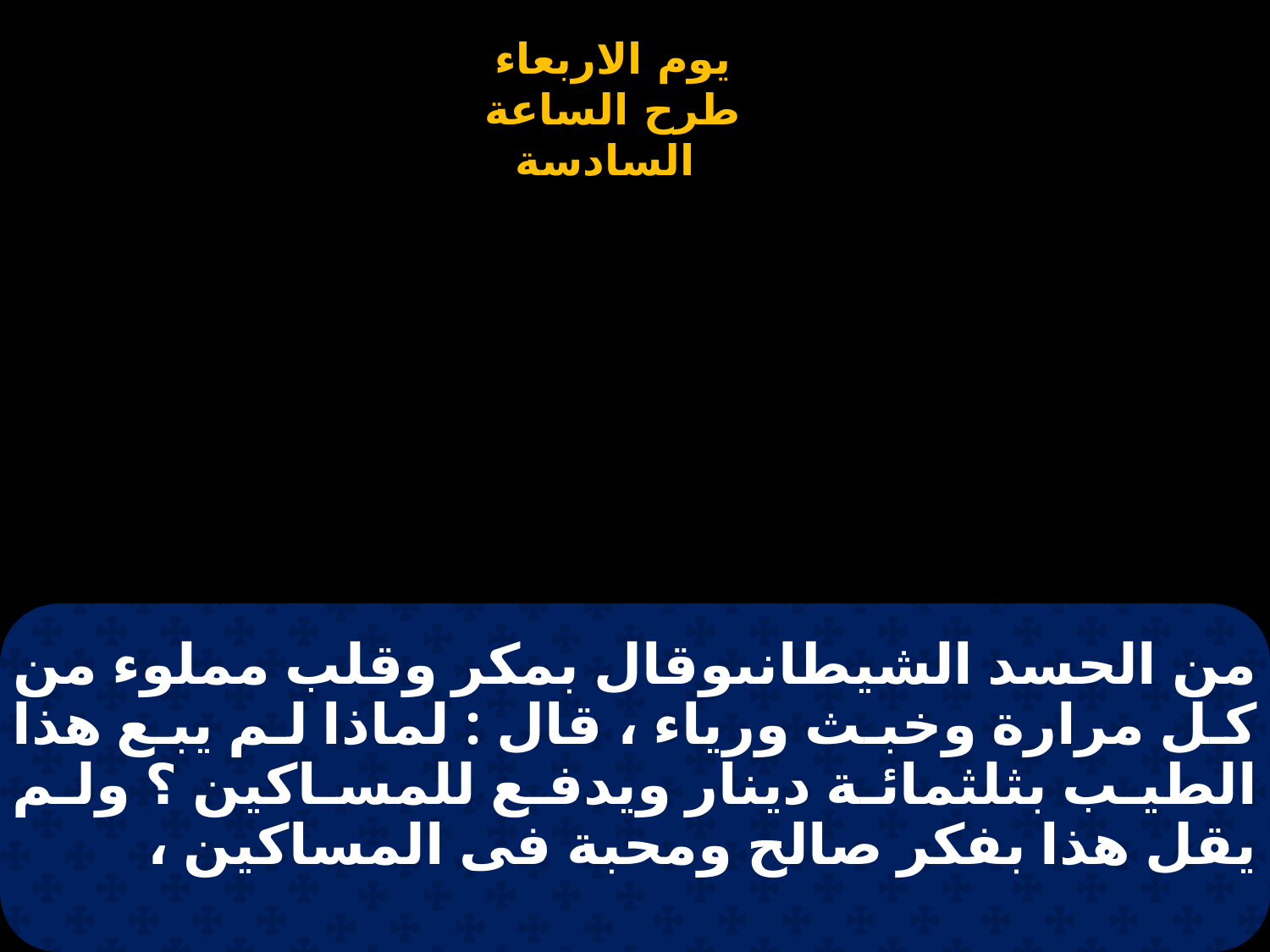

# من الحسد الشيطانىوقال بمكر وقلب مملوء من كل مرارة وخبث ورياء ، قال : لماذا لم يبع هذا الطيب بثلثمائة دينار ويدفع للمساكين ؟ ولم يقل هذا بفكر صالح ومحبة فى المساكين ،